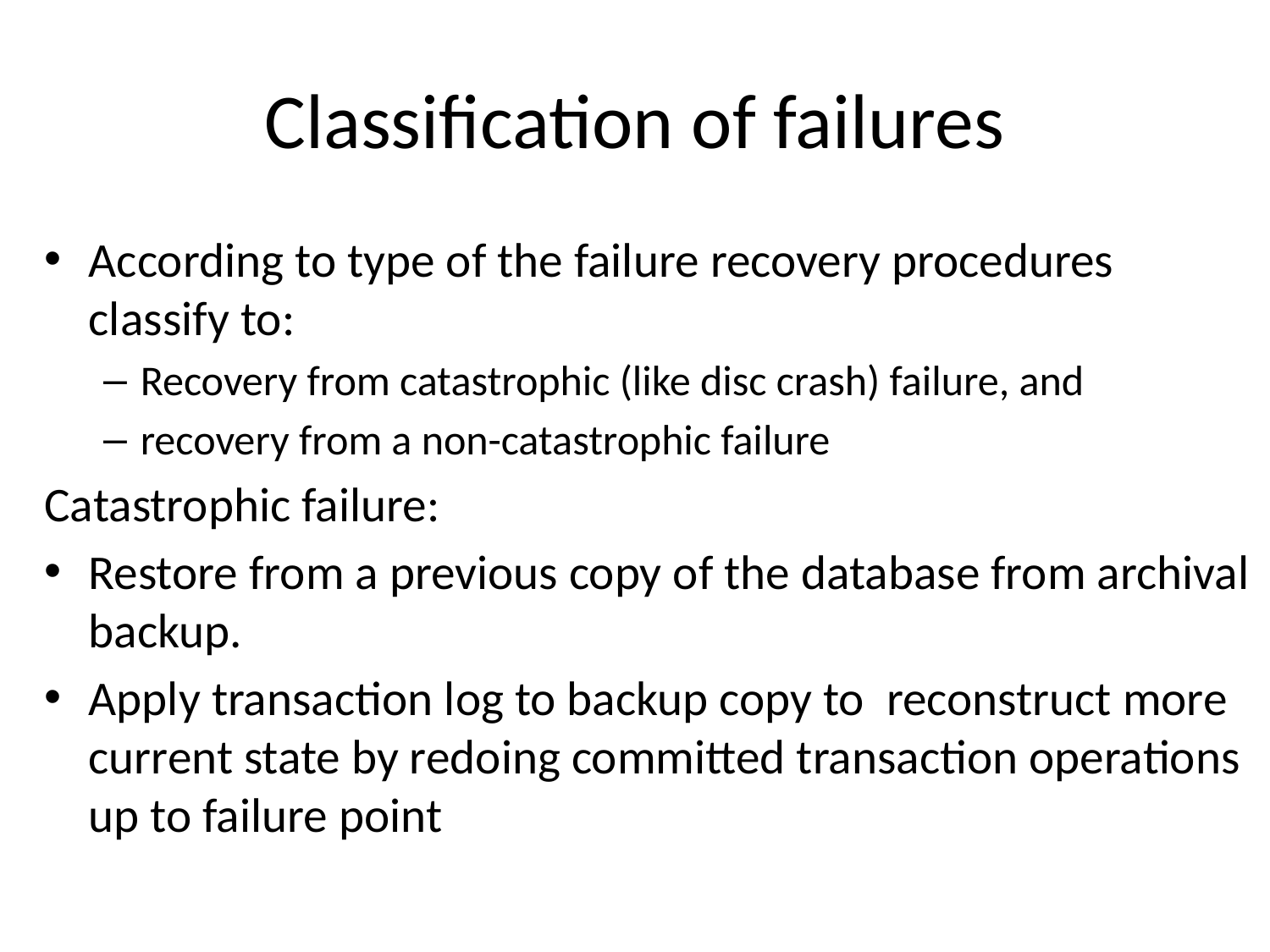

# Classification of failures
According to type of the failure recovery procedures classify to:
Recovery from catastrophic (like disc crash) failure, and
recovery from a non-catastrophic failure
Catastrophic failure:
Restore from a previous copy of the database from archival backup.
Apply transaction log to backup copy to  reconstruct more current state by redoing committed transaction operations up to failure point